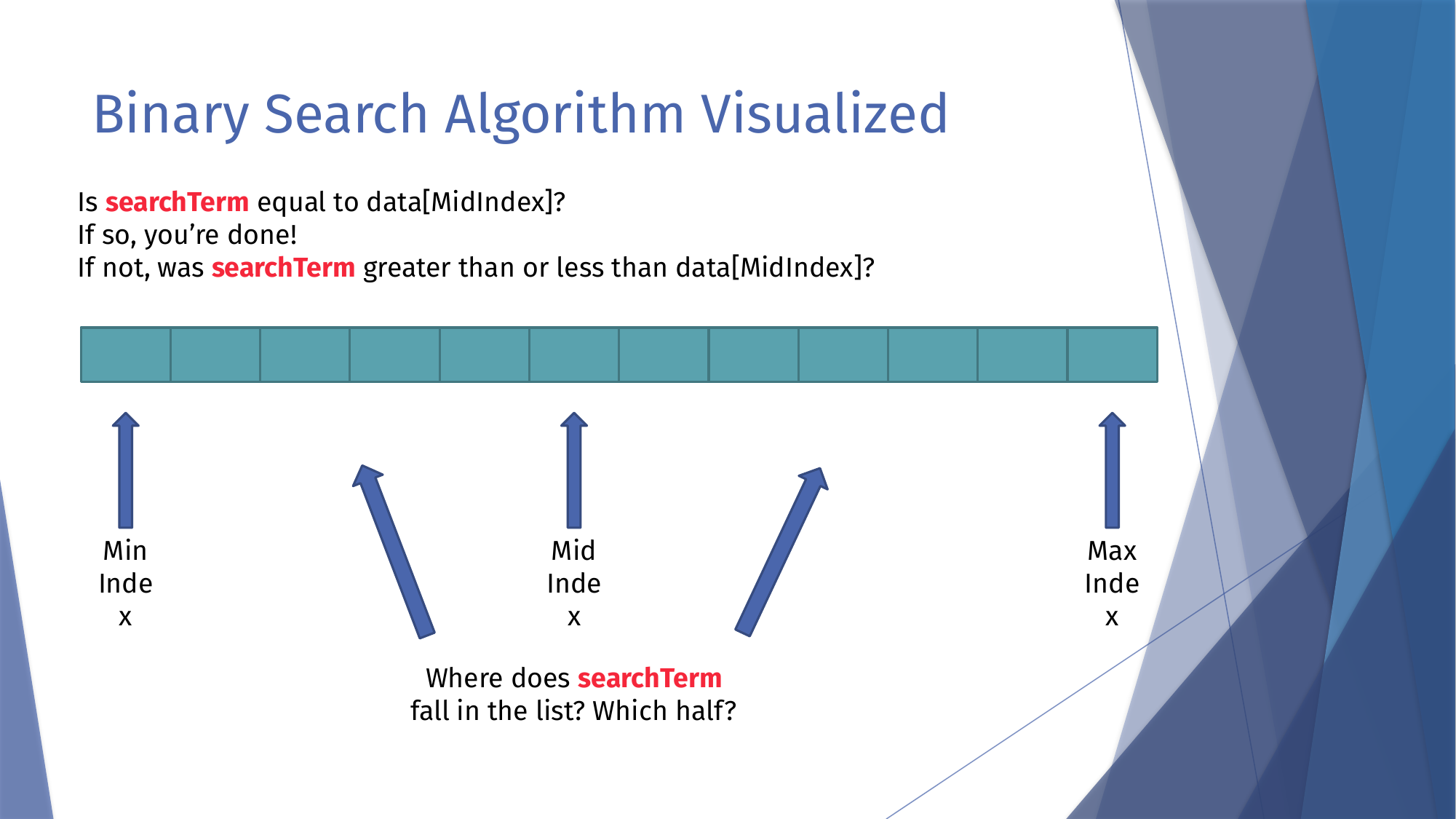

# Binary Search Algorithm Visualized
Is searchTerm equal to data[MidIndex]?
If so, you’re done!
If not, was searchTerm greater than or less than data[MidIndex]?

Where does searchTerm fall in the list? Which half?
Min Index
Mid Index
Max Index